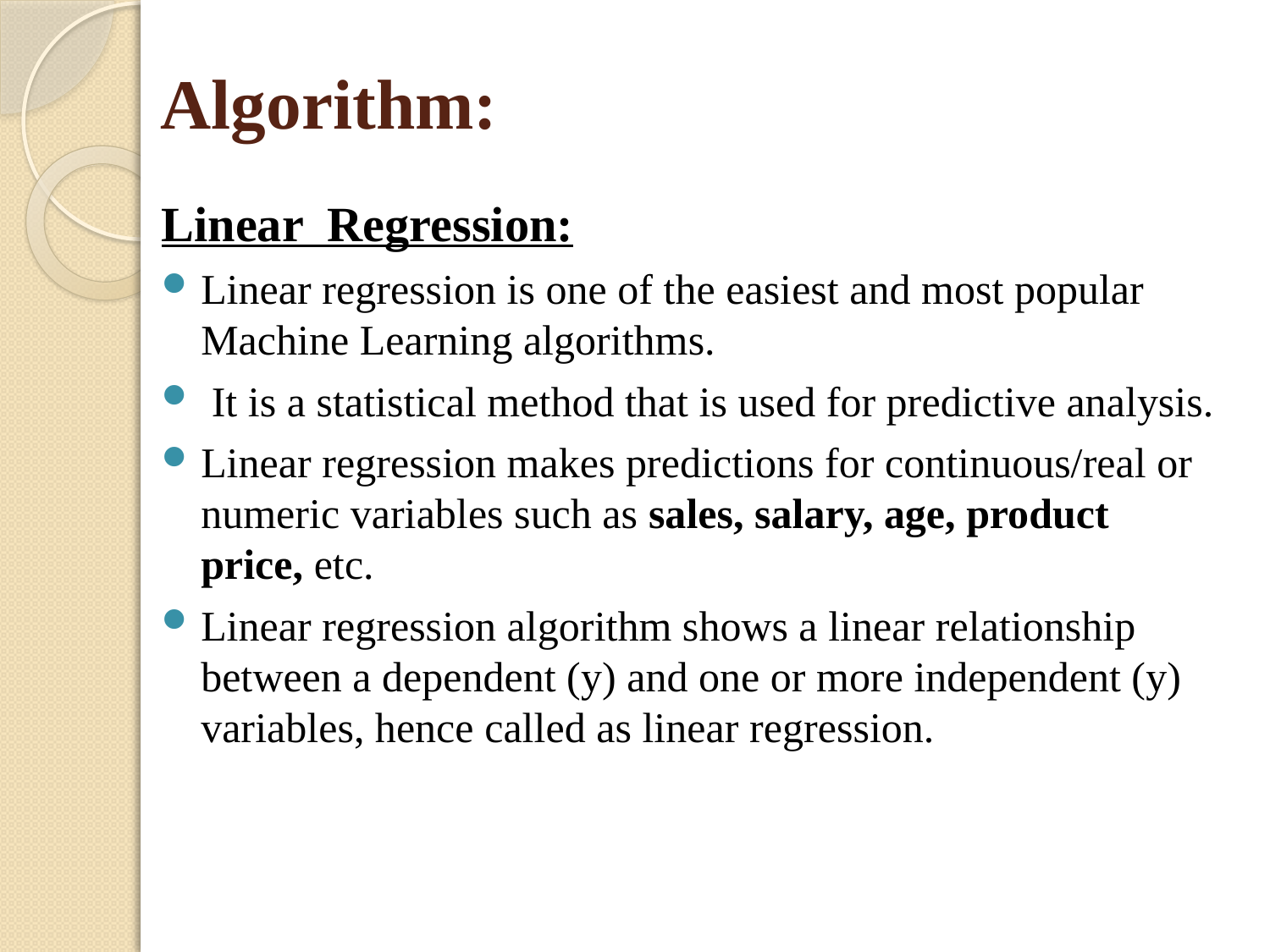

# Algorithm:

Linear  Regression:
Linear regression is one of the easiest and most popular Machine Learning algorithms.
 It is a statistical method that is used for predictive analysis.
Linear regression makes predictions for continuous/real or numeric variables such as sales, salary, age, product price, etc.
Linear regression algorithm shows a linear relationship between a dependent (y) and one or more independent (y) variables, hence called as linear regression.